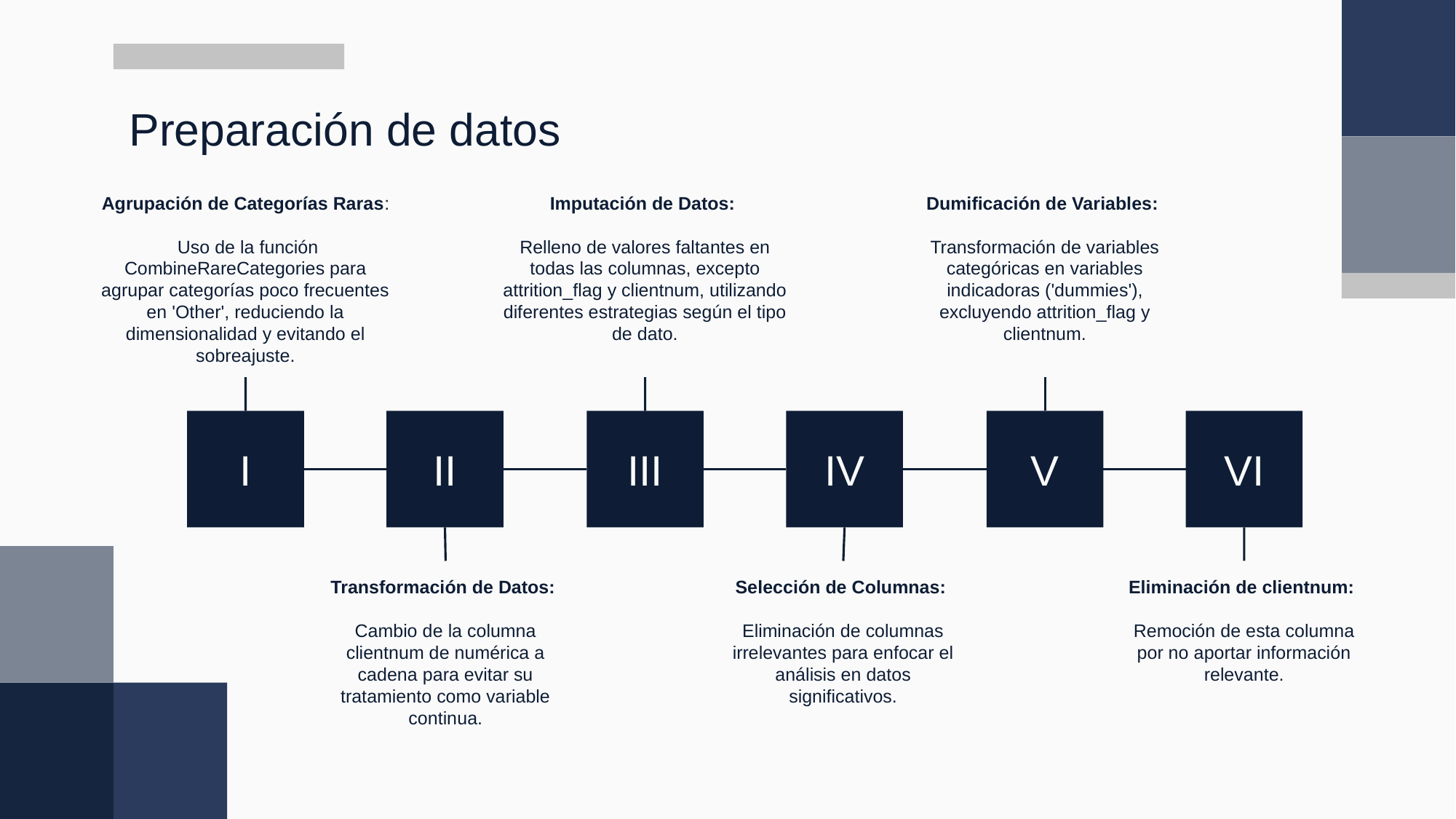

# Preparación de datos
Agrupación de Categorías Raras:

 Uso de la función CombineRareCategories para agrupar categorías poco frecuentes en 'Other', reduciendo la dimensionalidad y evitando el sobreajuste.
Imputación de Datos:

Relleno de valores faltantes en todas las columnas, excepto attrition_flag y clientnum, utilizando diferentes estrategias según el tipo de dato.
Dumificación de Variables:

Transformación de variables categóricas en variables indicadoras ('dummies'), excluyendo attrition_flag y clientnum.
I
II
III
IV
V
VI
Selección de Columnas:

Eliminación de columnas irrelevantes para enfocar el análisis en datos significativos.
Transformación de Datos:

Cambio de la columna clientnum de numérica a cadena para evitar su tratamiento como variable continua.
Eliminación de clientnum:

Remoción de esta columna por no aportar información relevante.